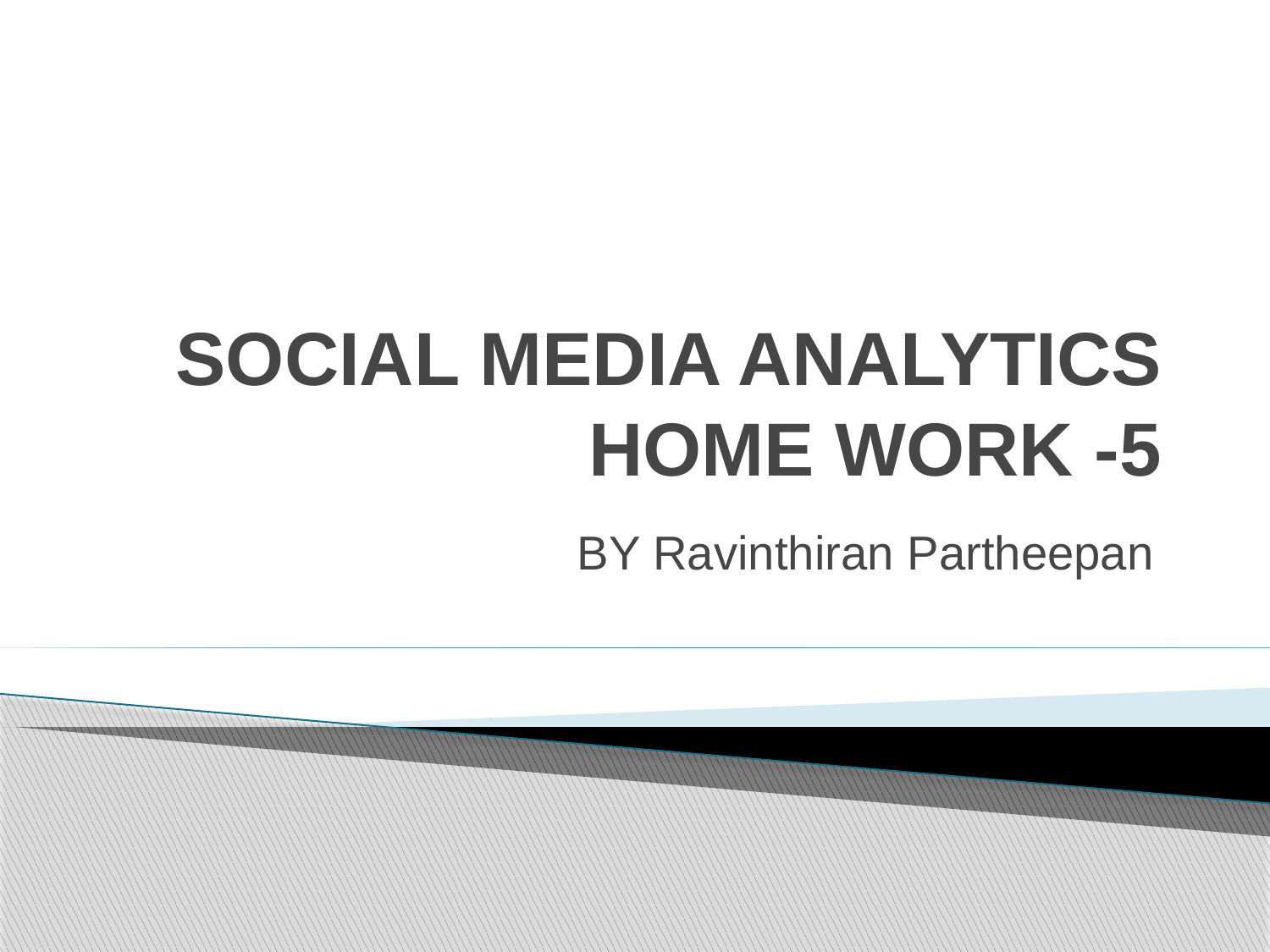

# SOCIAL MEDIA ANALYTICS HOME WORK -5
BY Ravinthiran Partheepan